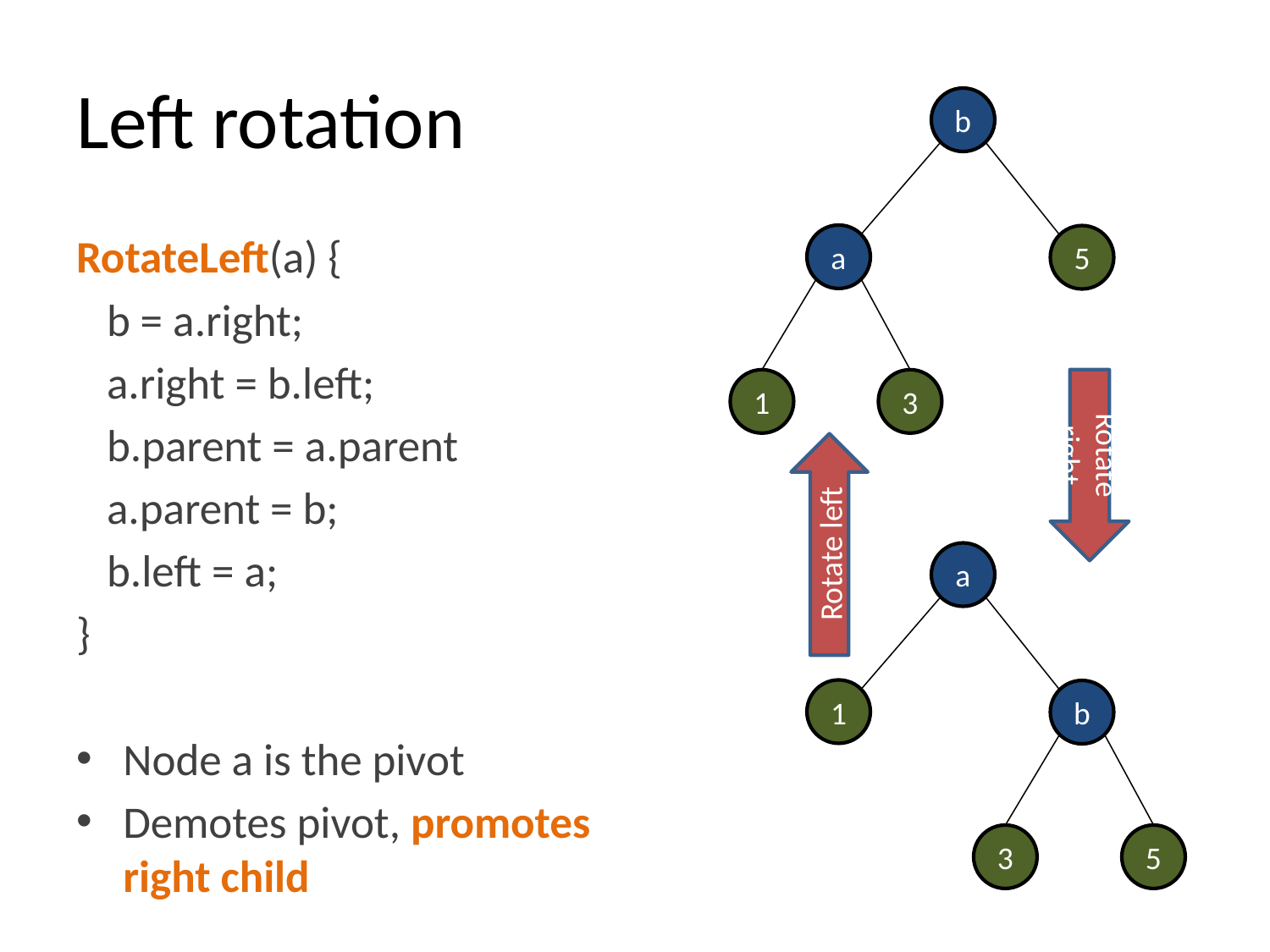

# Left rotation
b
RotateLeft(a) {
   b = a.right;
   a.right = b.left;
   b.parent = a.parent
   a.parent = b;
   b.left = a;
}

Node a is the pivot
Demotes pivot, promotes right child

a
5
1
3
Rotate right
Rotate left
a
1
b
3
5